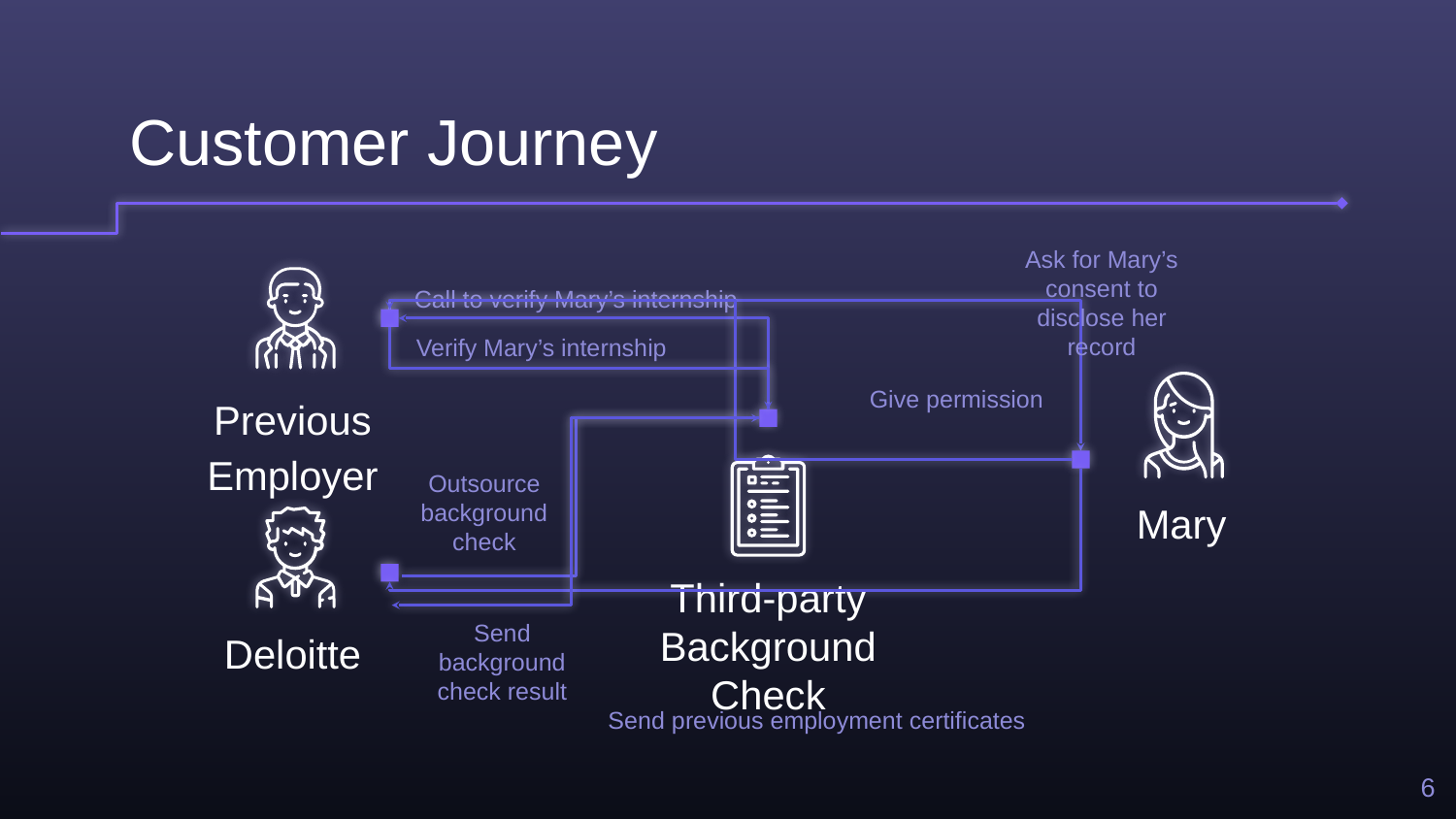

# Customer Journey
Ask for Mary’s consent to disclose her record

Call to verify Mary’s internship

Verify Mary’s internship
Give permission

Previous Employer

Outsource background check

Mary

Third-party Background Check

Send background check result
Deloitte
Send previous employment certificates
6